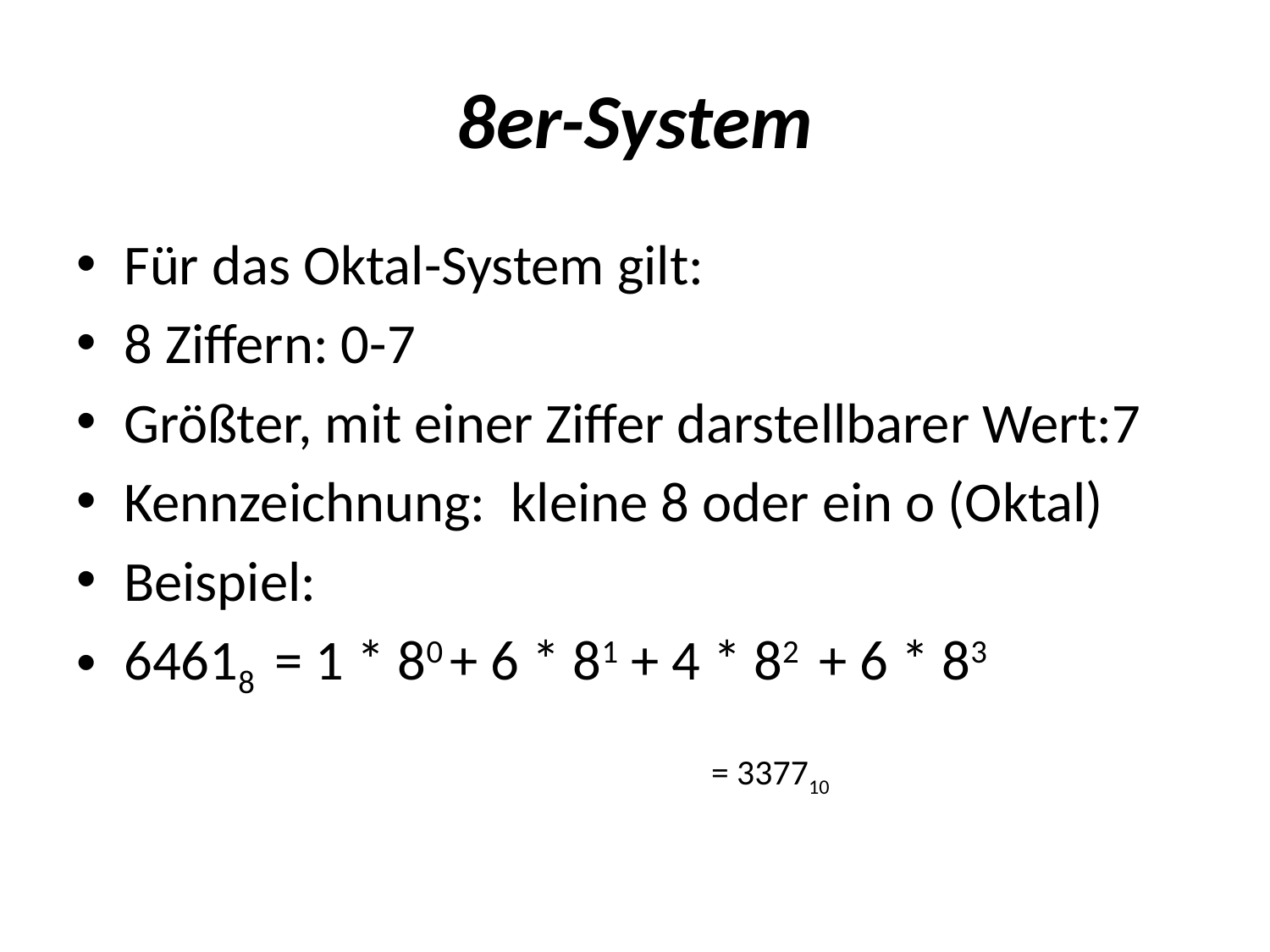

# 8er-System
Für das Oktal-System gilt:
8 Ziffern: 0-7
Größter, mit einer Ziffer darstellbarer Wert:7
Kennzeichnung:  kleine 8 oder ein o (Oktal)
Beispiel:
64618  = 1 * 80 + 6 * 81 + 4 * 82  + 6 * 83
					= 337710